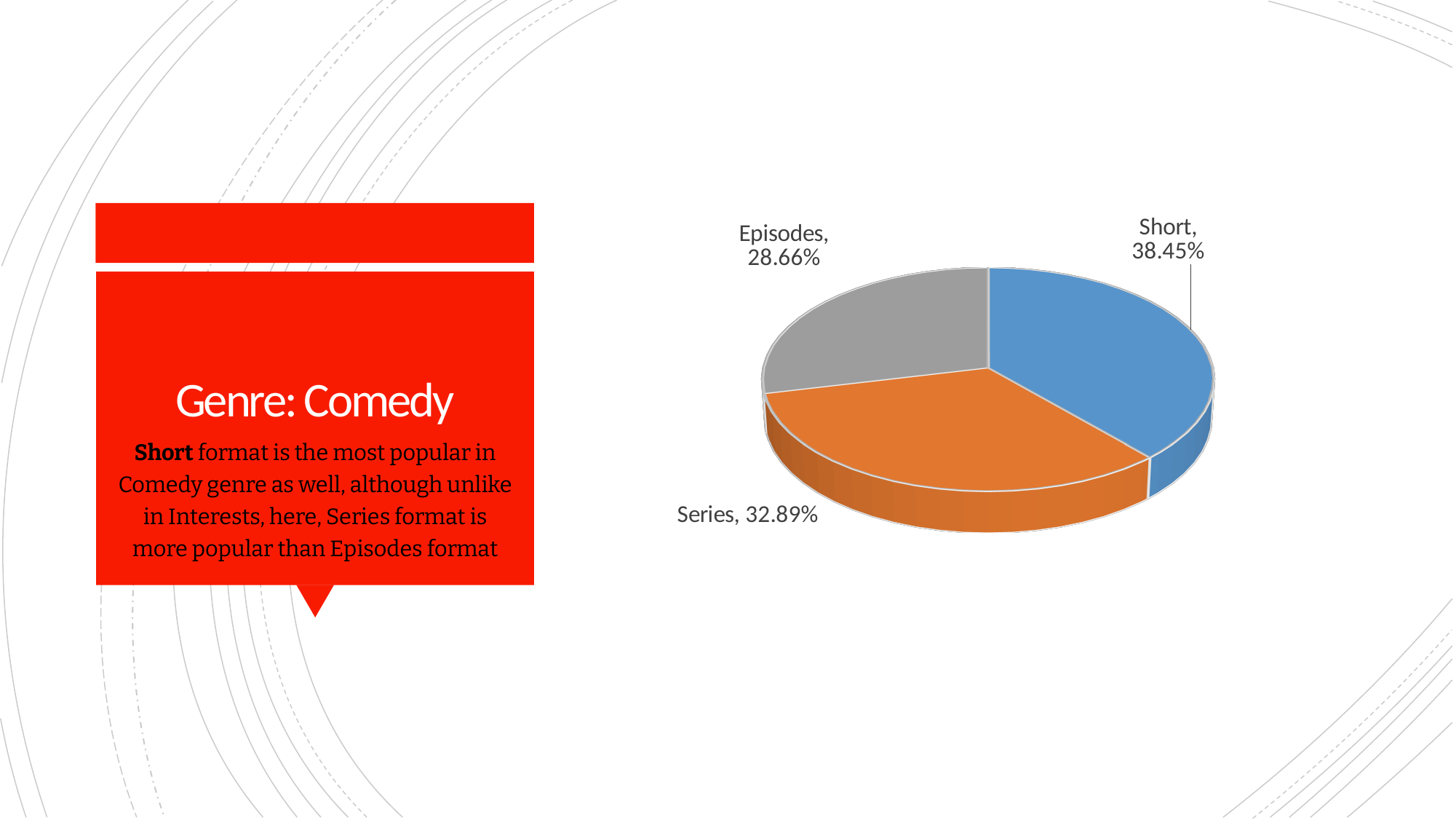

[unsupported chart]

# Genre: Comedy
Short format is the most popular in Comedy genre as well, although unlike in Interests, here, Series format is more popular than Episodes format